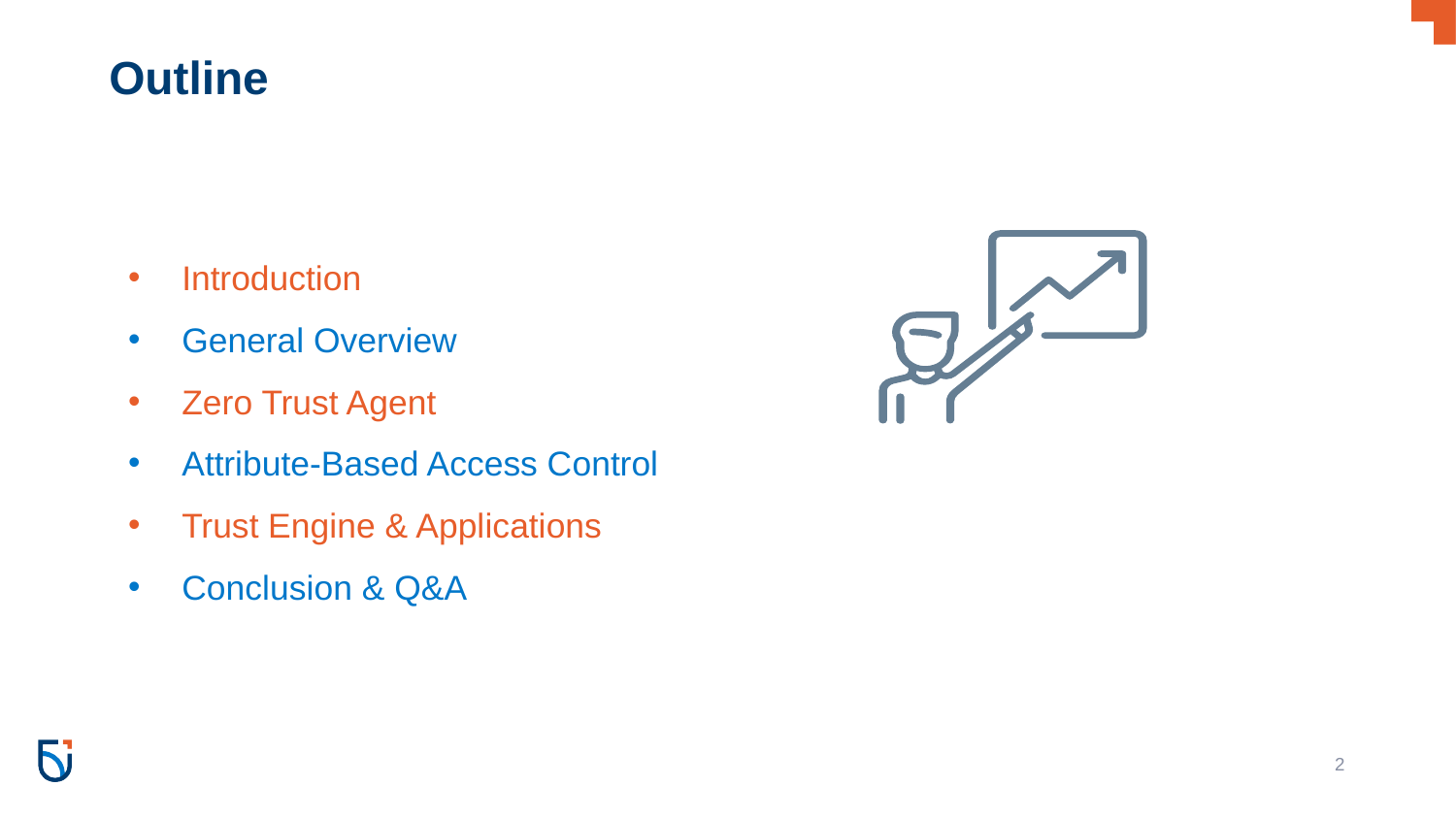

# Outline

Introduction
General Overview
Zero Trust Agent
Attribute-Based Access Control
Trust Engine & Applications
Conclusion & Q&A

2